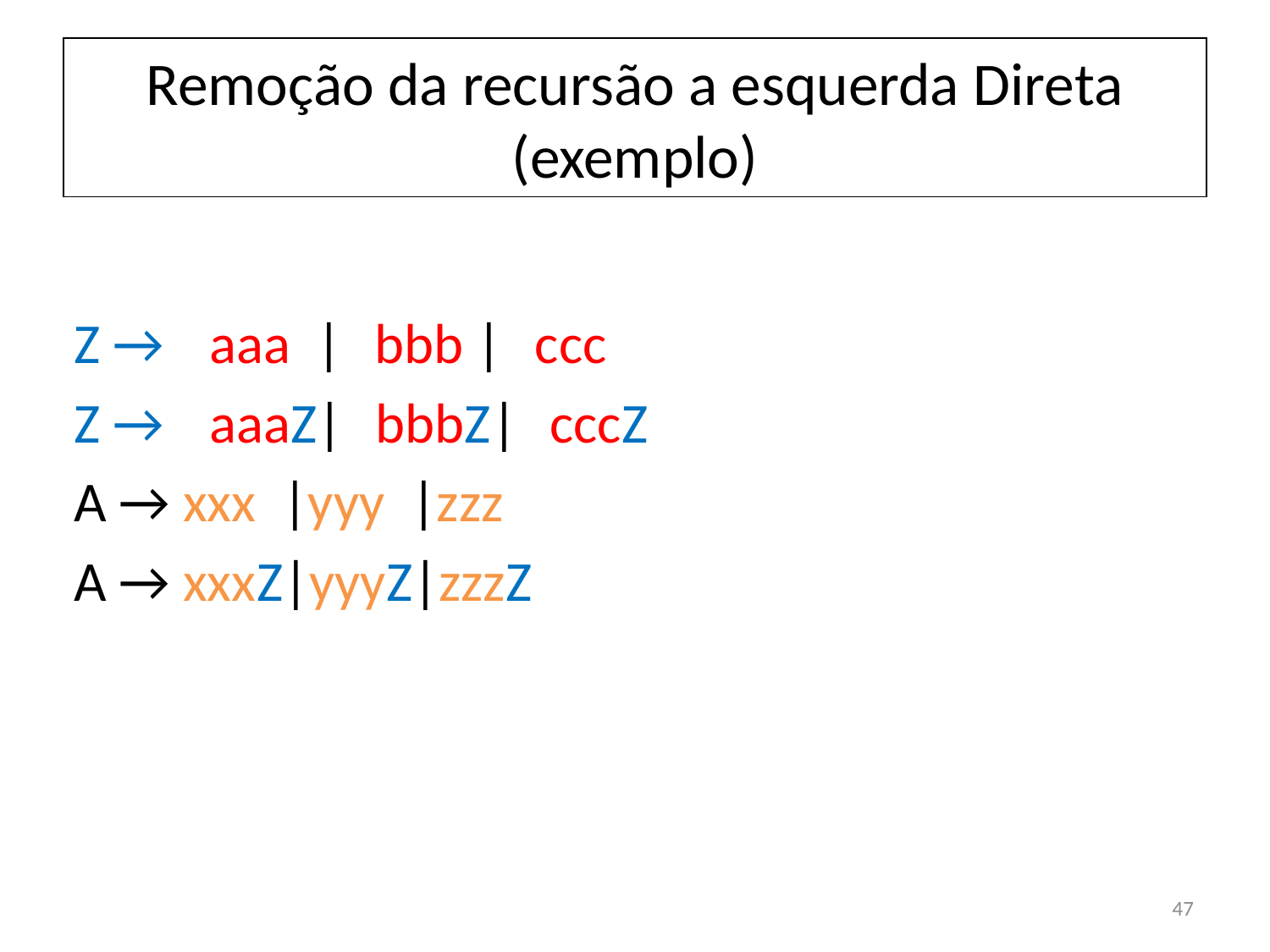

# Remoção da recursão a esquerda Direta (exemplo)
A → Aaaa |Abbb  |Accc
Z → Aaaa  |Abbb |Accc
Z → AaaaZ|AbbbZ|AcccZ
A → xxx  |yyy  |zzz
A → xxxZ|yyyZ|zzzZ
47